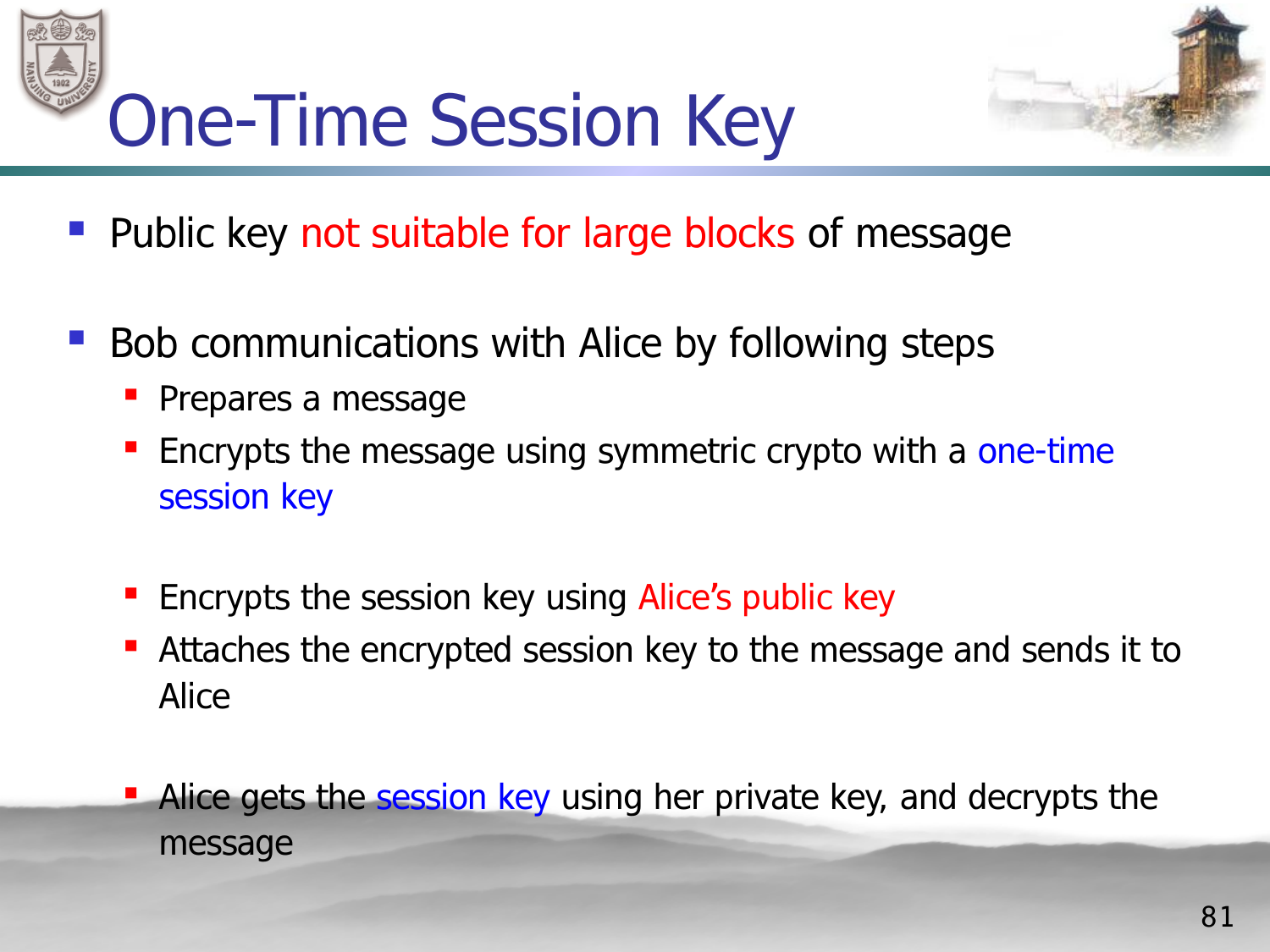

# One-Time Session Key
Public key not suitable for large blocks of message

Bob communications with Alice by following steps
Prepares a message
Encrypts the message using symmetric crypto with a one-time session key

Encrypts the session key using Alice’s public key
Attaches the encrypted session key to the message and sends it to Alice

Alice gets the session key using her private key, and decrypts the message
81